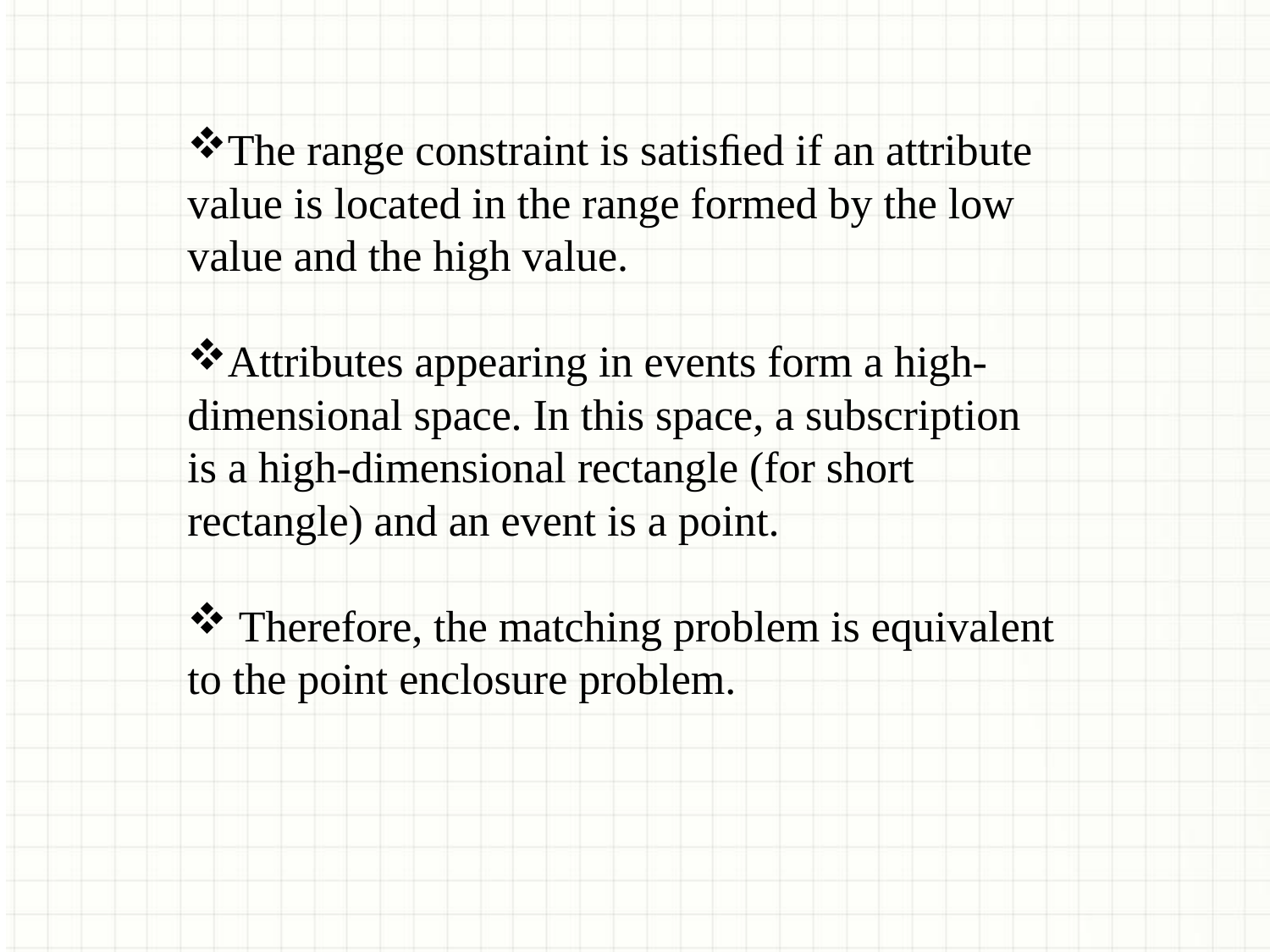

The range constraint is satisﬁed if an attribute value is located in the range formed by the low value and the high value.

Attributes appearing in events form a high-dimensional space. In this space, a subscription is a high-dimensional rectangle (for short rectangle) and an event is a point.

 Therefore, the matching problem is equivalent to the point enclosure problem.